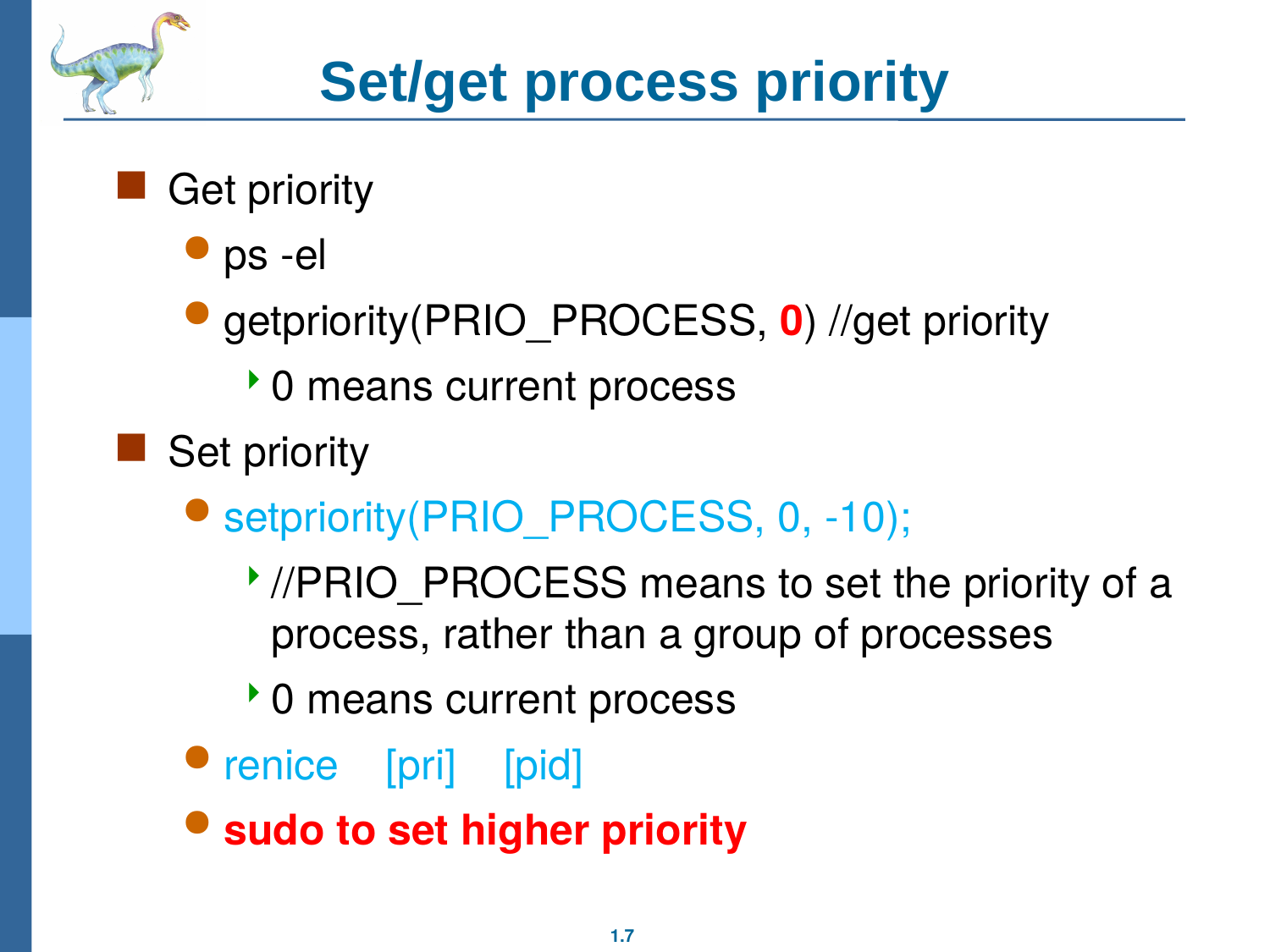

# Set/get process priority
Get priority
ps -el
getpriority(PRIO_PROCESS, 0) //get priority
0 means current process
Set priority
setpriority(PRIO_PROCESS, 0, -10);
//PRIO_PROCESS means to set the priority of a process, rather than a group of processes
0 means current process
renice    [pri]    [pid]
sudo to set higher priority